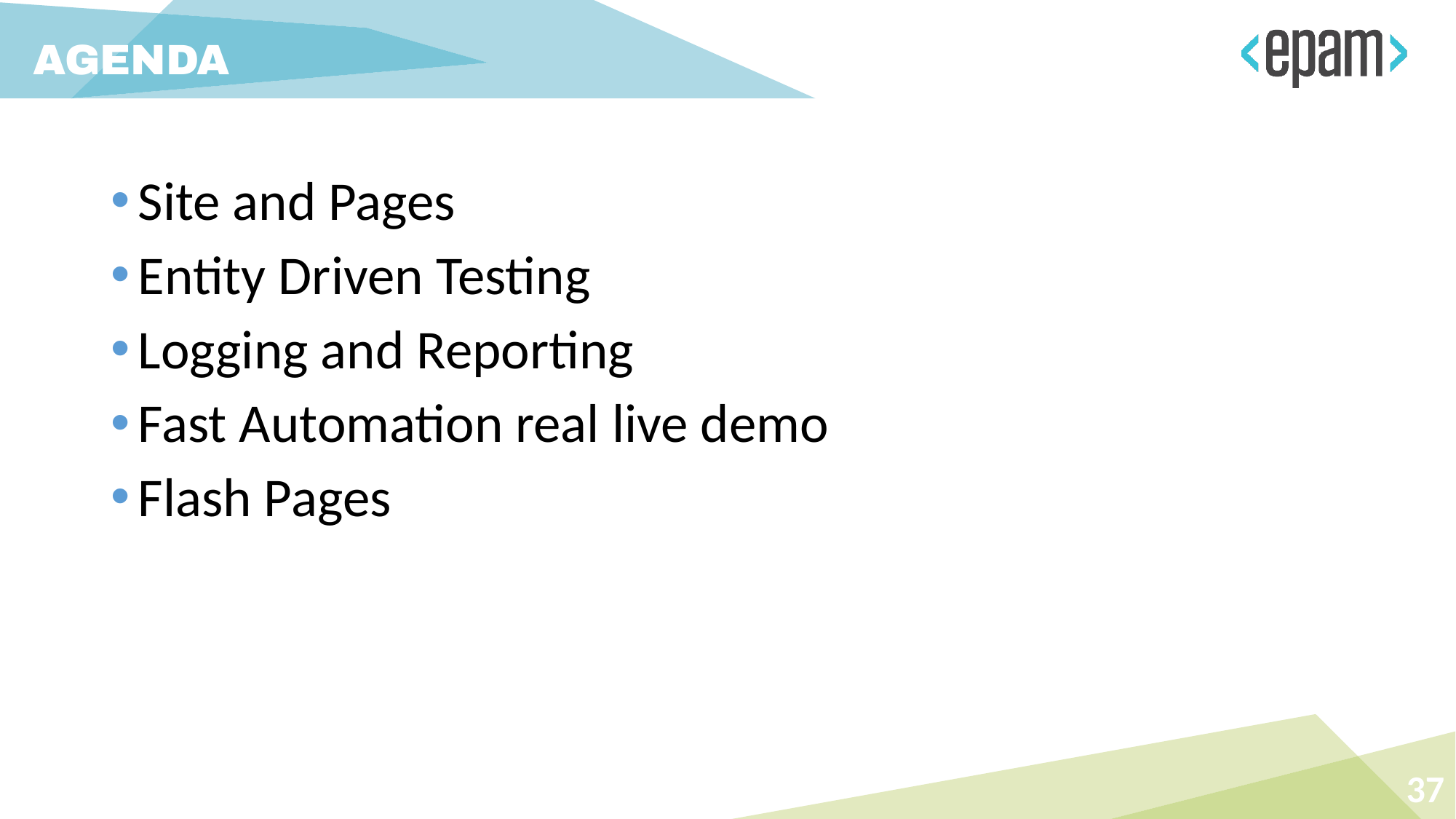

AGENDA
Site and Pages
Entity Driven Testing
Logging and Reporting
Fast Automation real live demo
Flash Pages
37